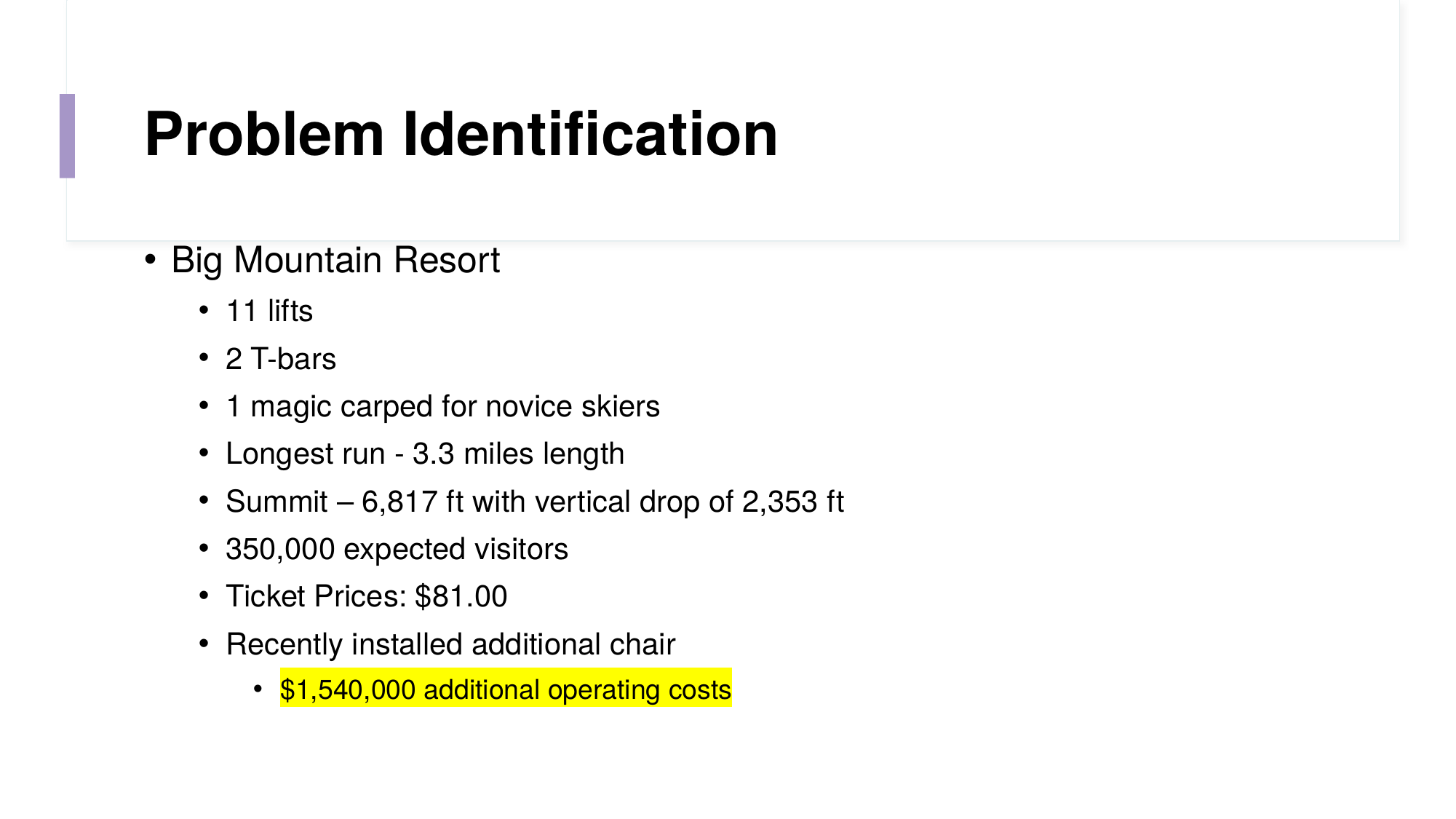

# Problem Identification
Big Mountain Resort
11 lifts
2 T-bars
1 magic carped for novice skiers
Longest run - 3.3 miles length
Summit – 6,817 ft with vertical drop of 2,353 ft
350,000 expected visitors
Ticket Prices: $81.00
Recently installed additional chair
$1,540,000 additional operating costs